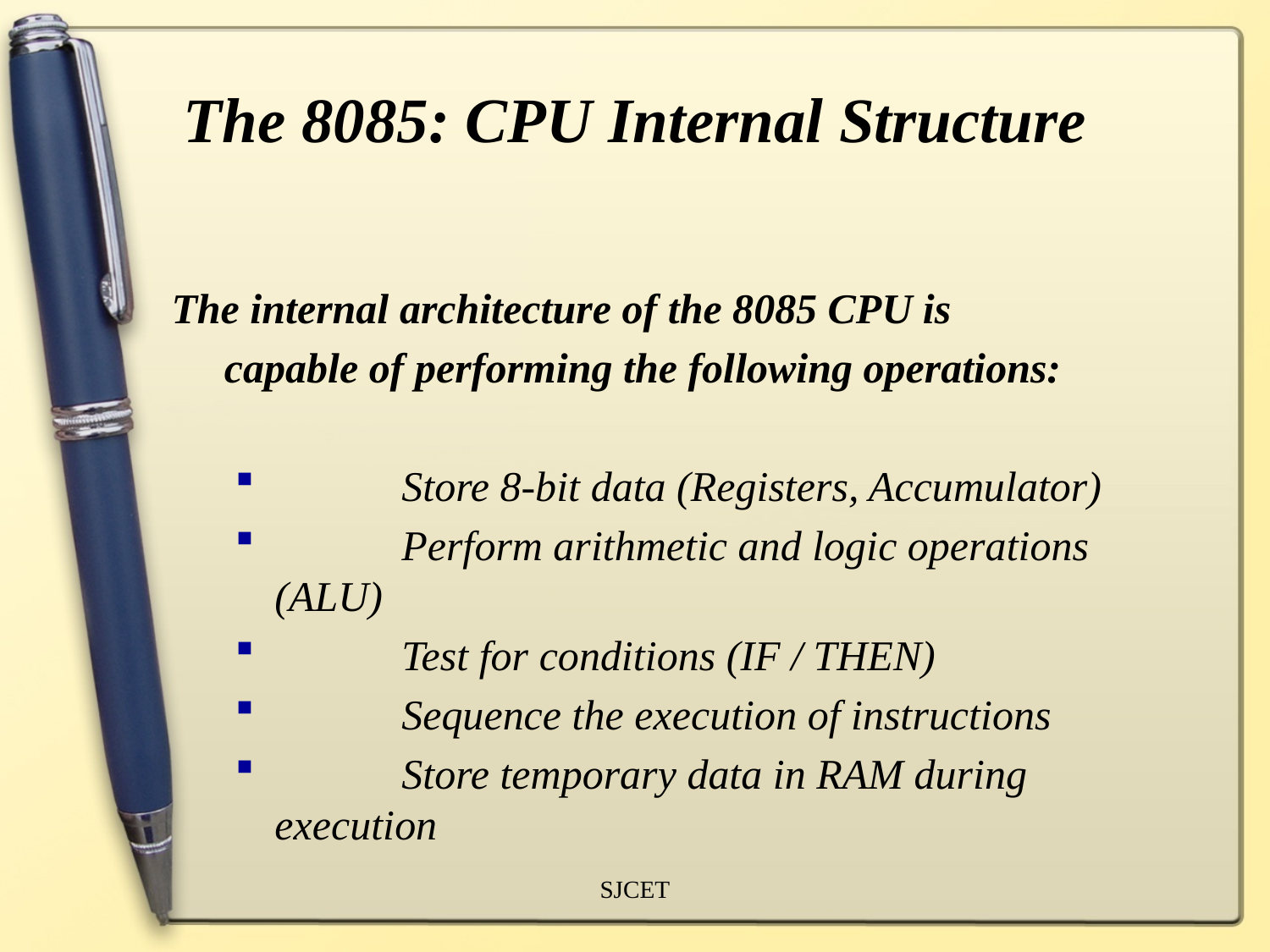

# The 8085: CPU Internal Structure
The internal architecture of the 8085 CPU is
     capable of performing the following operations:

 	Store 8-bit data (Registers, Accumulator)
 	Perform arithmetic and logic operations (ALU)
 	Test for conditions (IF / THEN)
 	Sequence the execution of instructions
 	Store temporary data in RAM during execution

SJCET